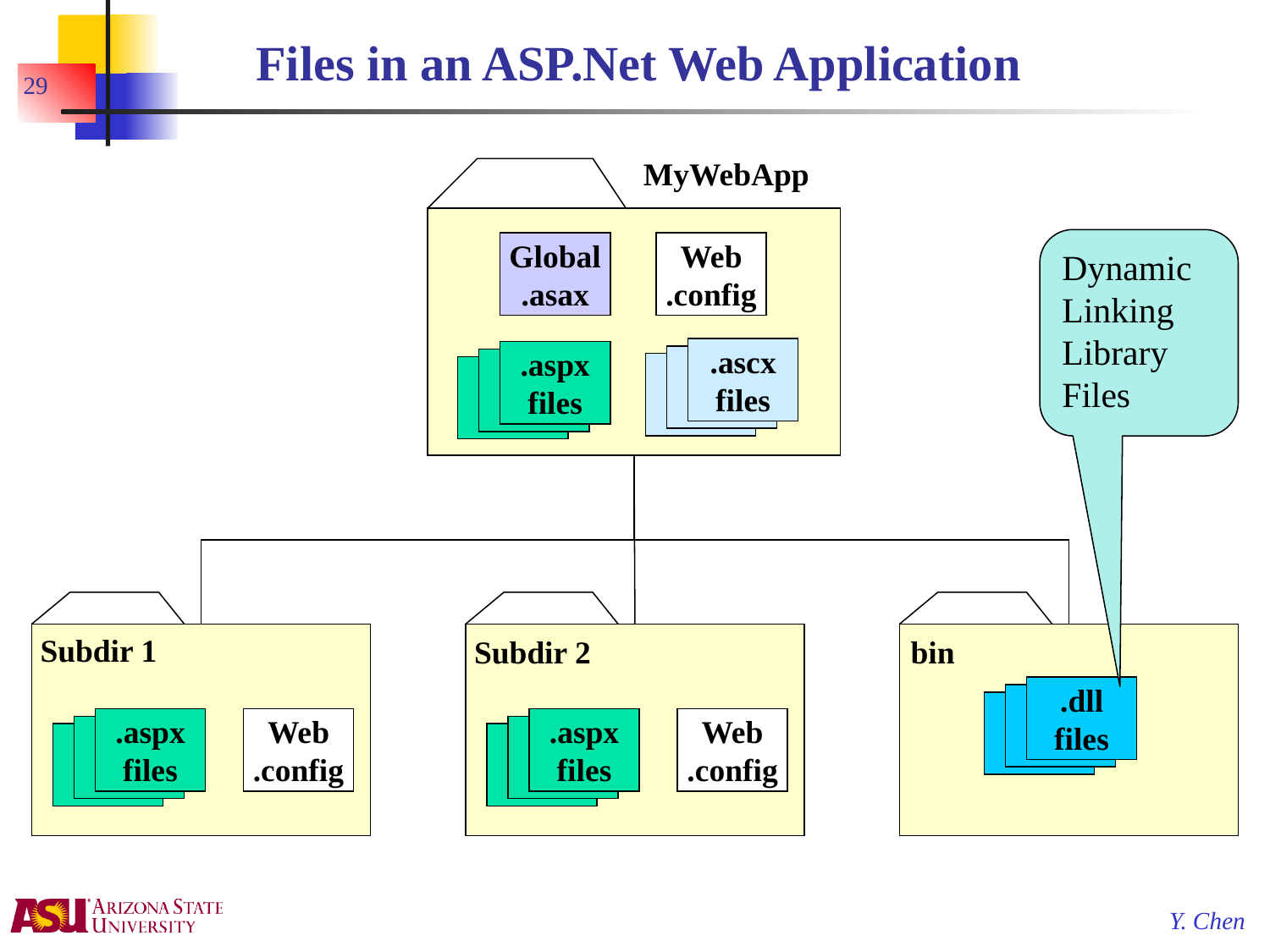

# Files in an ASP.Net Web Application
29
MyWebApp

Dynamic Linking
Library
Files
Global
.asax
Web
.config
.ascx
files
.aspx
files
.aspx
files
.aspx
files
.aspx
files
.aspx
files

Subdir 1

Subdir 2
bin
.dll
files
.aspx
files
.aspx
files
.aspx
files
Web
.config
.aspx
files
Web
.config
.aspx
files
.aspx
files
.aspx
files
.aspx
files